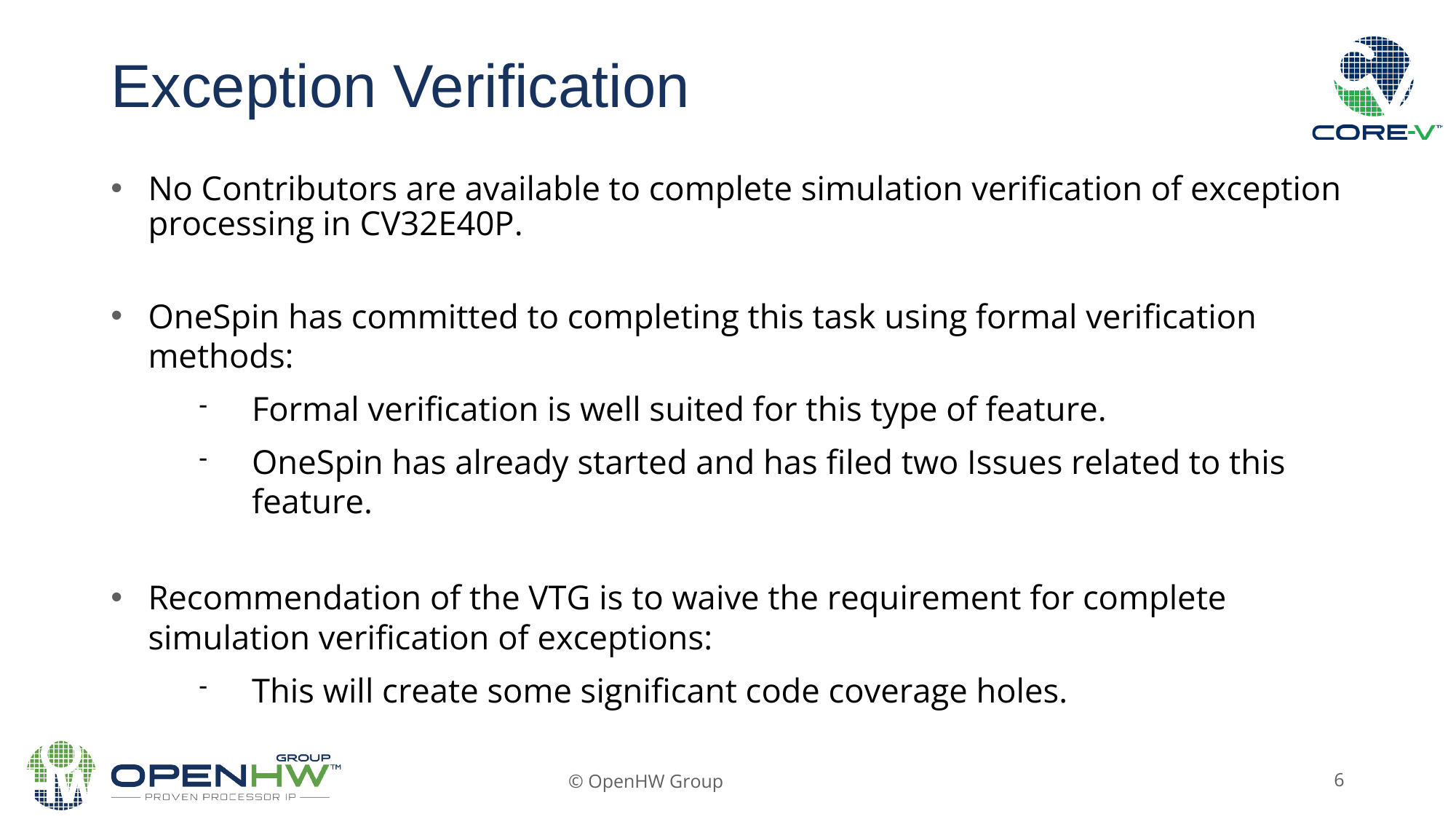

Exception Verification

No Contributors are available to complete simulation verification of exception processing in CV32E40P.
OneSpin has committed to completing this task using formal verification methods:
Formal verification is well suited for this type of feature.
OneSpin has already started and has filed two Issues related to this feature.
Recommendation of the VTG is to waive the requirement for complete simulation verification of exceptions:
This will create some significant code coverage holes.
© OpenHW Group
6